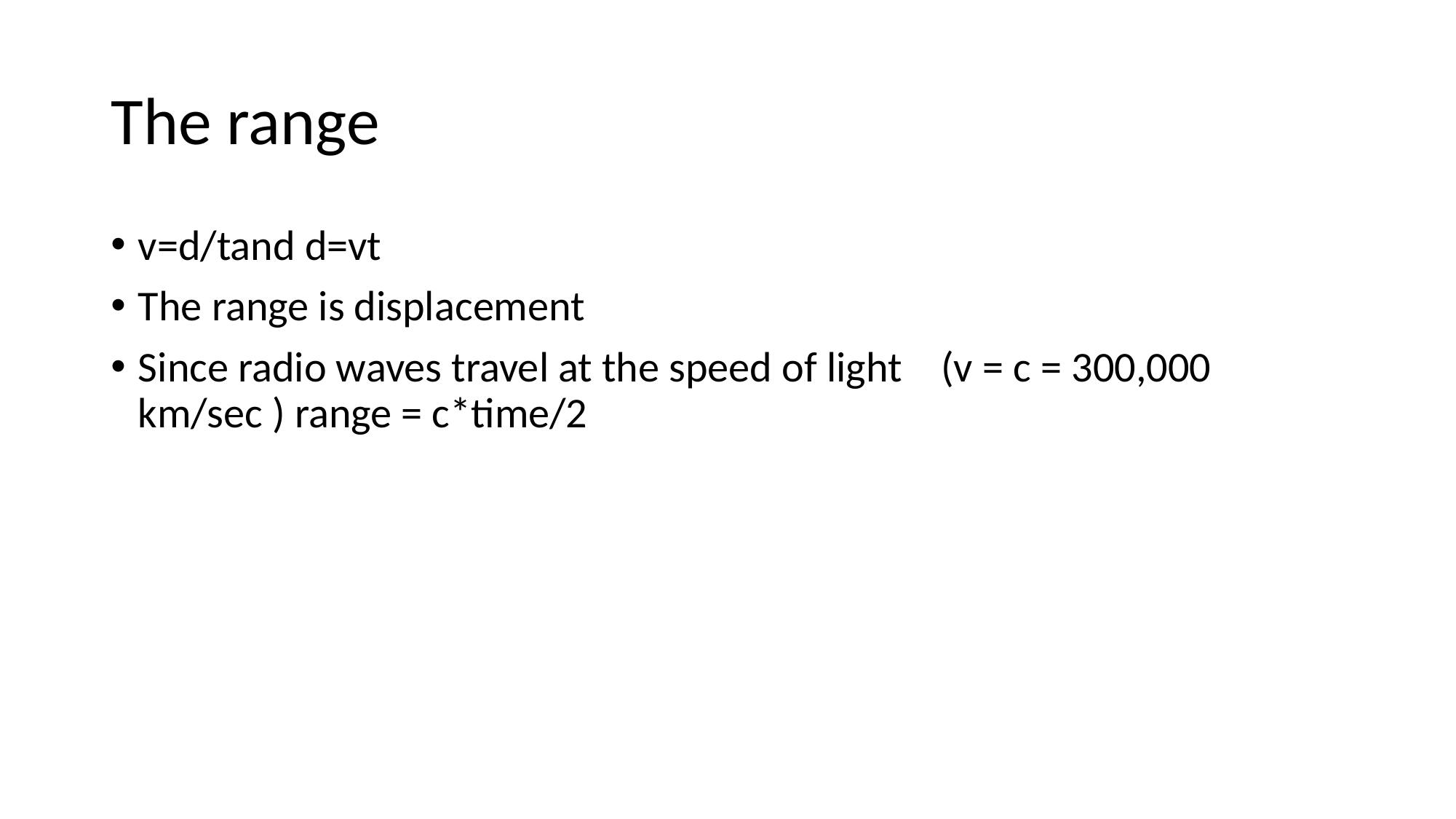

# The range
v=d/tand d=vt
The range is displacement
Since radio waves travel at the speed of light    (v = c = 300,000 km/sec ) range = c*time/2